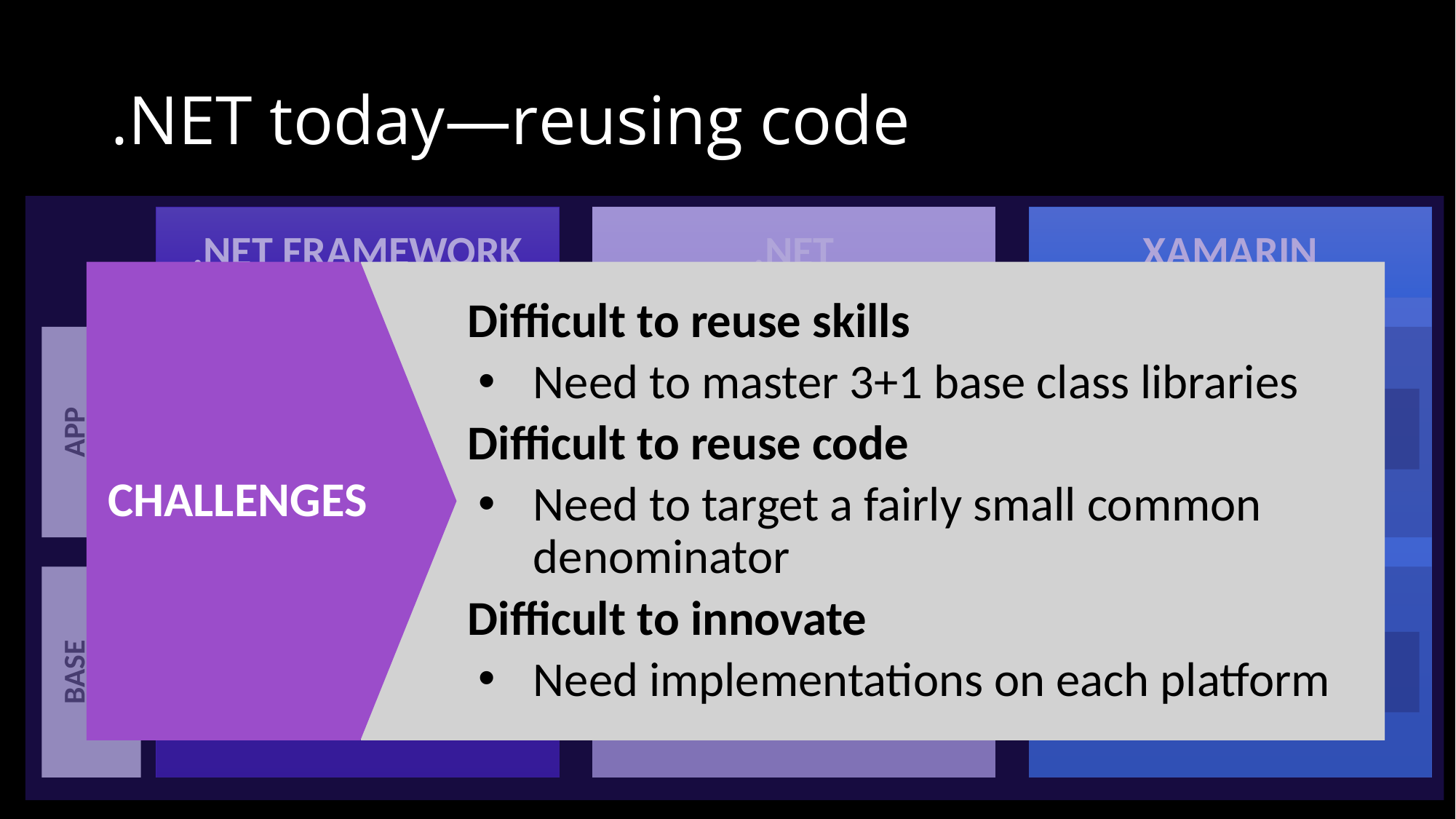

.NET today—reusing code

.NET FRAMEWORK
WPF
Windows Forms
ASP.NET
.NET Framework BCL

.NET
UWP
ASP.NET Core
 .NET Core BCL

XAMARIN
iOS
Android
OS X
Mono BCL
CHALLENGES
Difficult to reuse skills
Need to master 3+1 base class libraries
Difficult to reuse code
Need to target a fairly small common denominator
Difficult to innovate
Need implementations on each platform
APP
MODELS

BASE
LIBRARIES